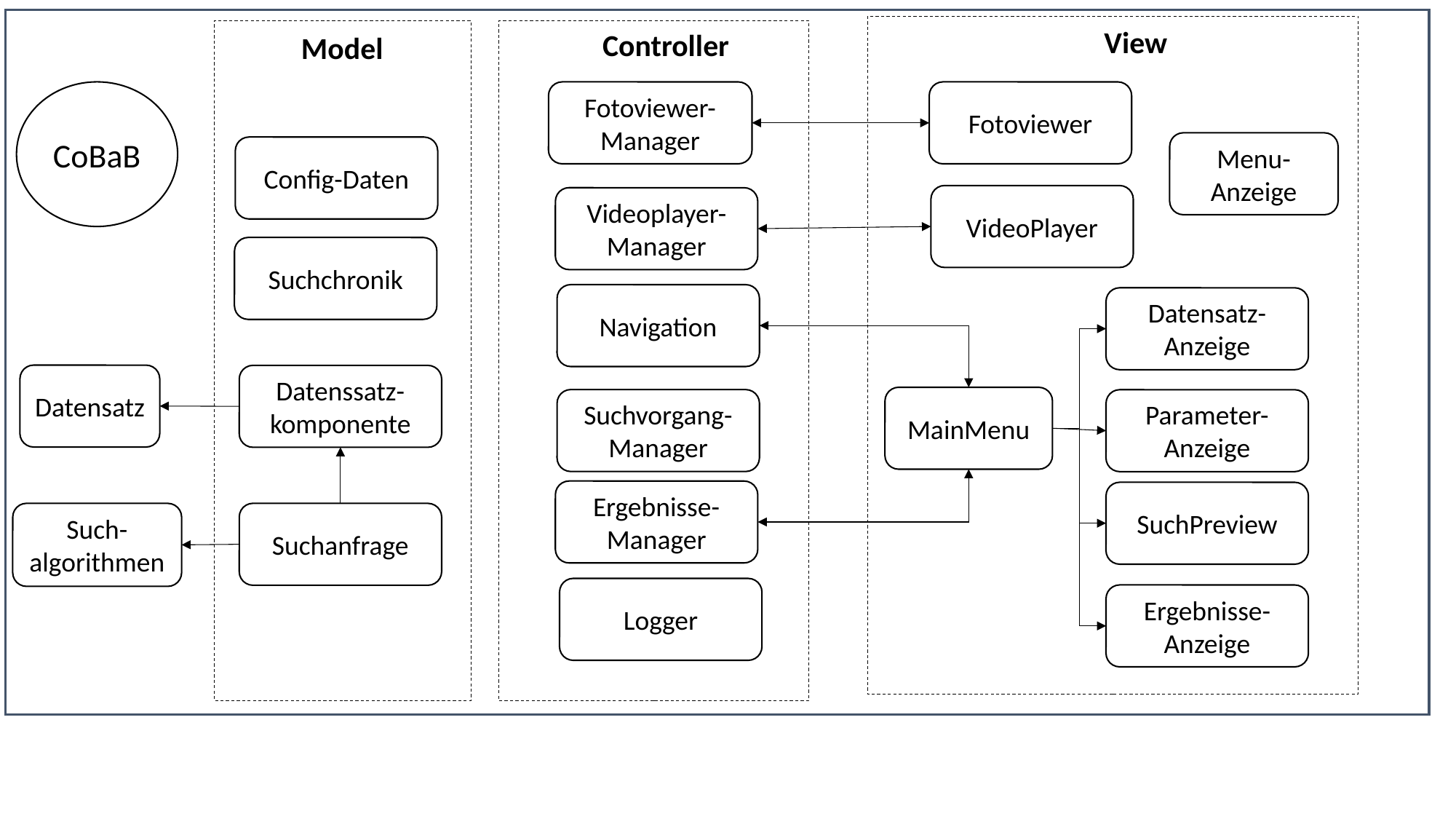

View

Controller
Model
CoBaB
Fotoviewer-Manager
Fotoviewer
Menu-Anzeige
Config-Daten
VideoPlayer
Videoplayer-Manager
Suchchronik
Navigation
Datensatz-Anzeige
Datensatz
Datenssatz-komponente
MainMenu
Suchvorgang-Manager
Parameter-Anzeige
Ergebnisse-Manager
SuchPreview
Such-algorithmen
Suchanfrage
Logger
Ergebnisse-Anzeige